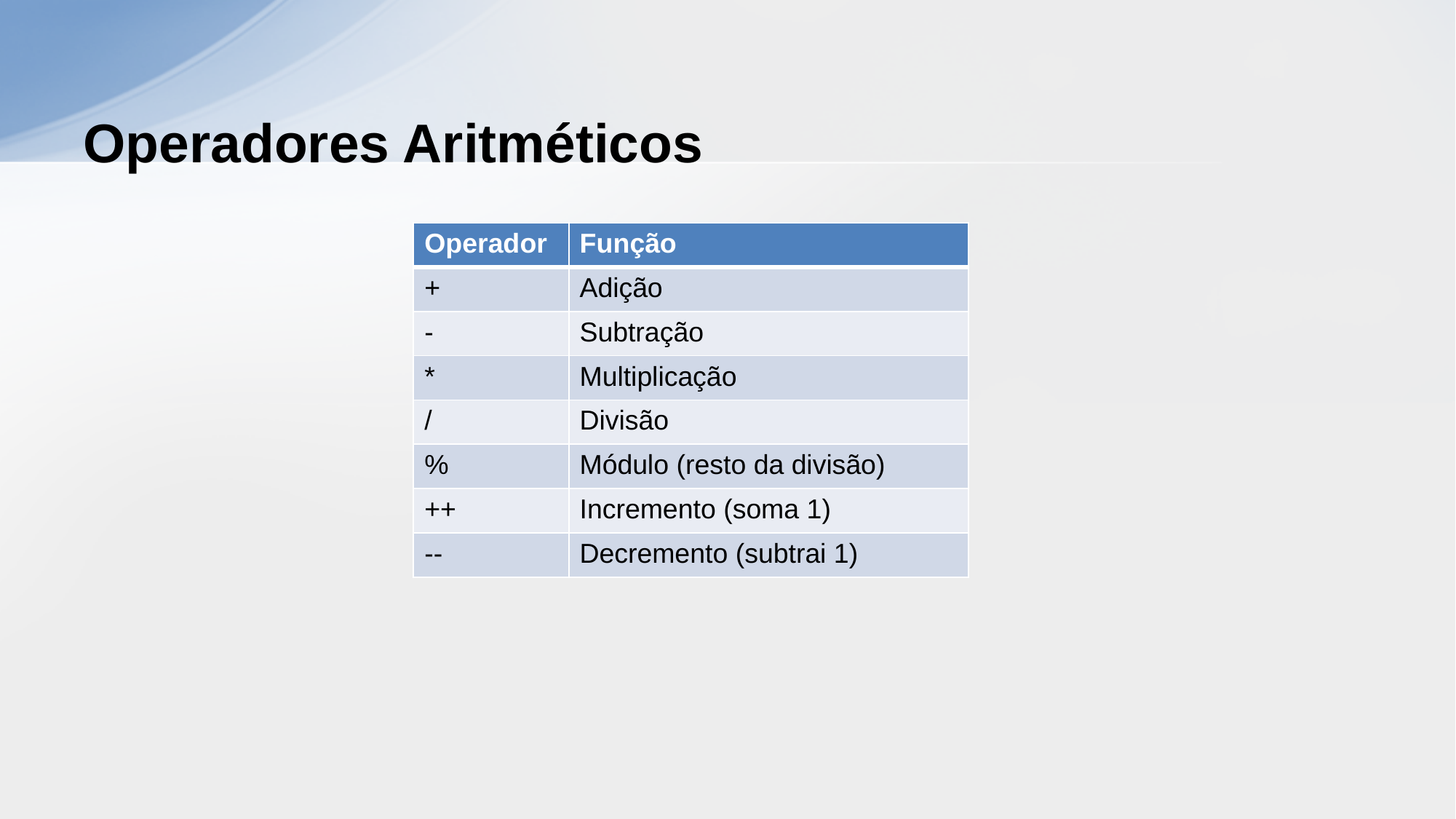

# Operadores Aritméticos
| Operador | Função |
| --- | --- |
| + | Adição |
| - | Subtração |
| \* | Multiplicação |
| / | Divisão |
| % | Módulo (resto da divisão) |
| ++ | Incremento (soma 1) |
| -- | Decremento (subtrai 1) |